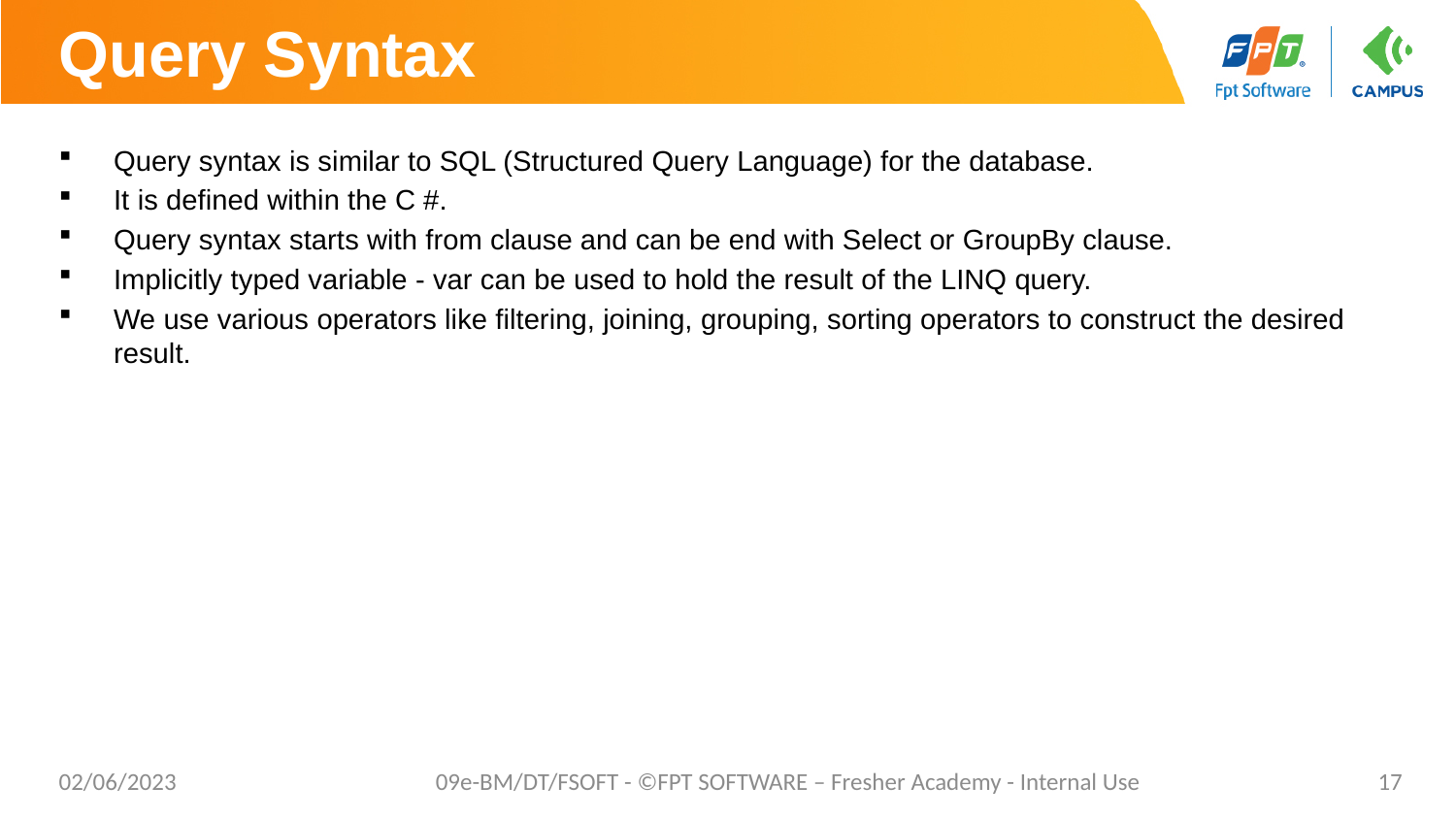

# Query Syntax
Query syntax is similar to SQL (Structured Query Language) for the database.
It is defined within the C #.
Query syntax starts with from clause and can be end with Select or GroupBy clause.
Implicitly typed variable - var can be used to hold the result of the LINQ query.
We use various operators like filtering, joining, grouping, sorting operators to construct the desired result.
02/06/2023
09e-BM/DT/FSOFT - ©FPT SOFTWARE – Fresher Academy - Internal Use
17